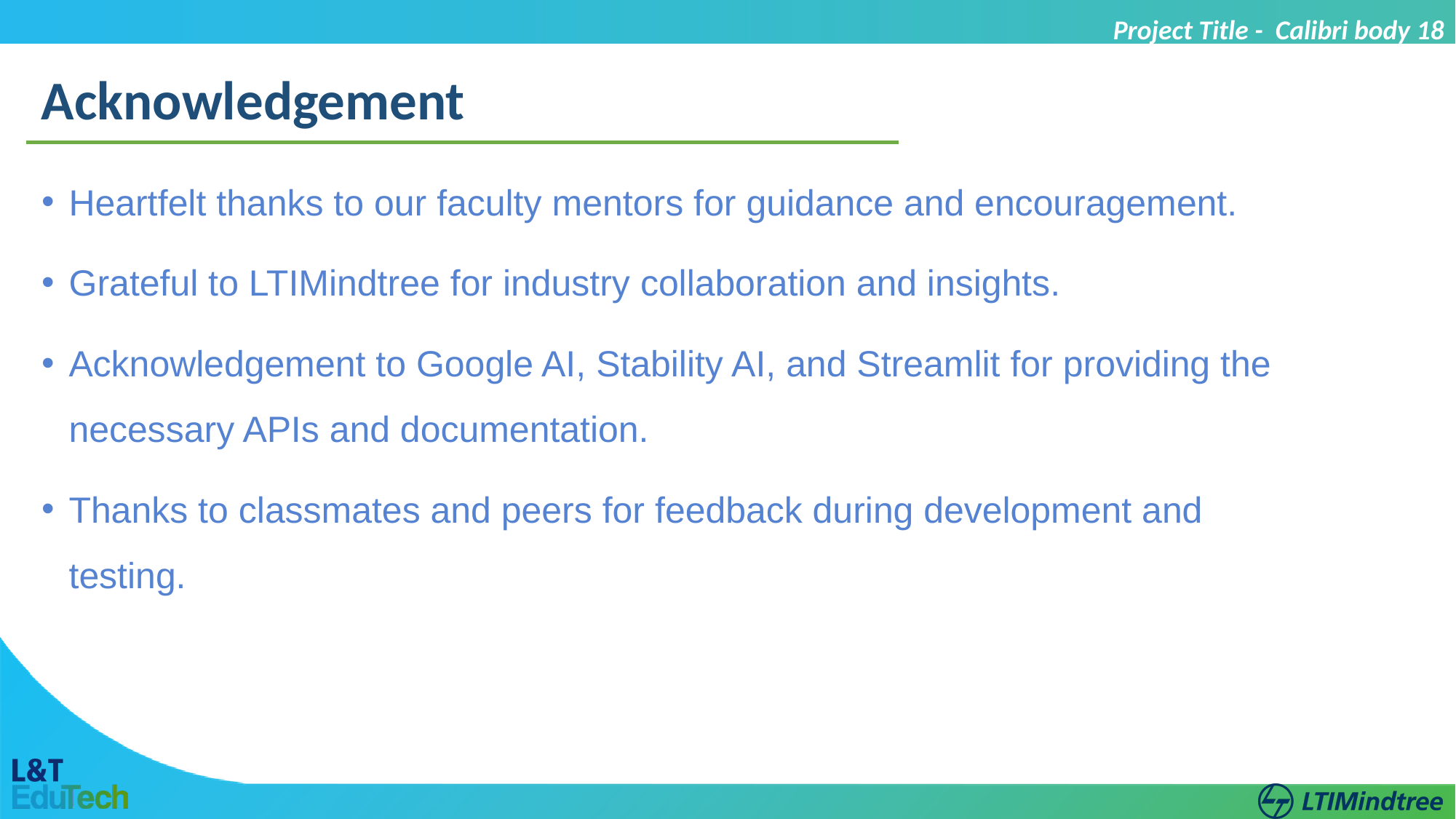

Project Title -  Calibri body 18

Acknowledgement
Heartfelt thanks to our faculty mentors for guidance and encouragement.
Grateful to LTIMindtree for industry collaboration and insights.
Acknowledgement to Google AI, Stability AI, and Streamlit for providing the necessary APIs and documentation.
Thanks to classmates and peers for feedback during development and testing.